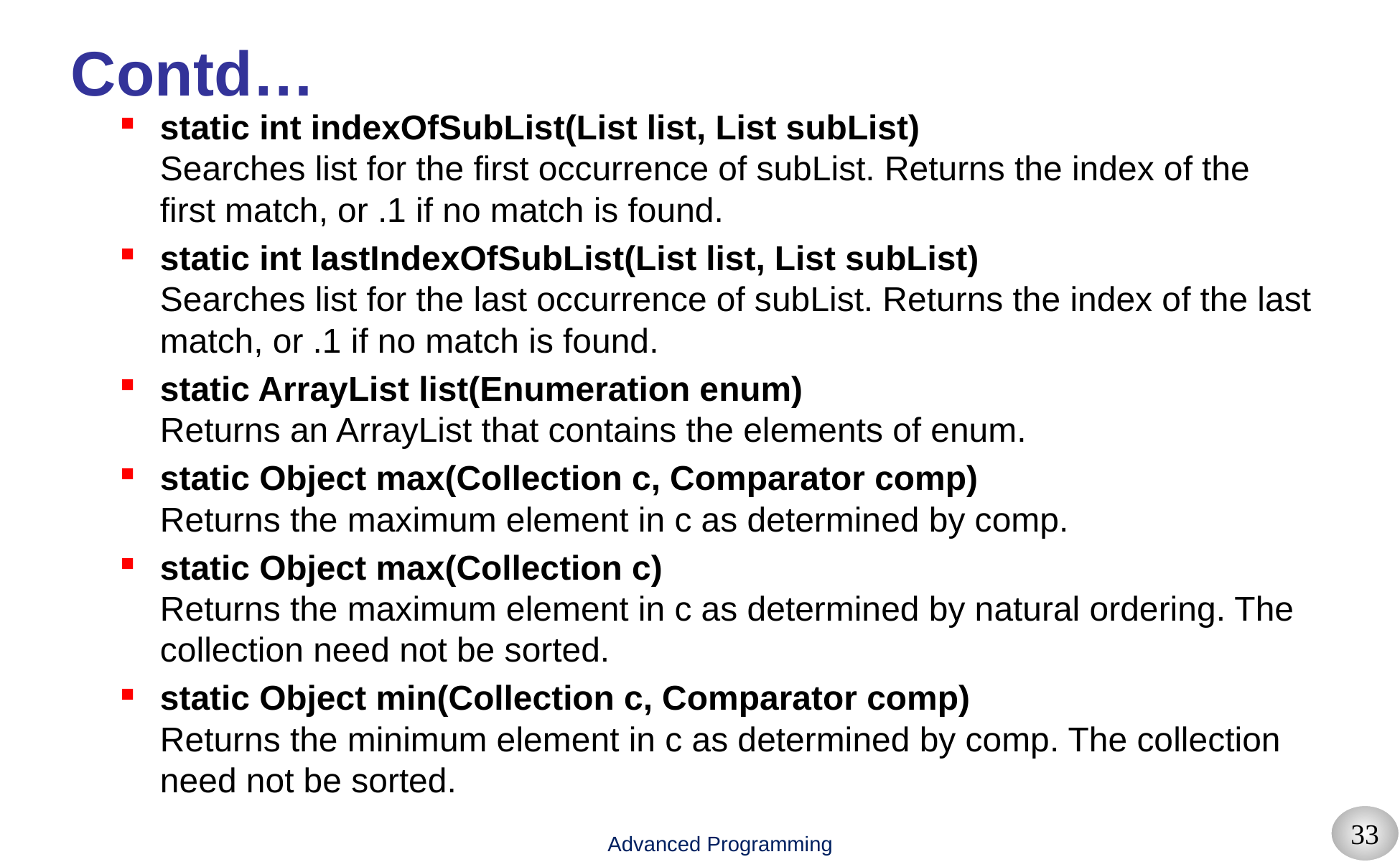

# Contd…
static int indexOfSubList(List list, List subList)
Searches list for the first occurrence of subList. Returns the index of the first match, or .1 if no match is found.
static int lastIndexOfSubList(List list, List subList)
Searches list for the last occurrence of subList. Returns the index of the last match, or .1 if no match is found.
static ArrayList list(Enumeration enum)
Returns an ArrayList that contains the elements of enum.
static Object max(Collection c, Comparator comp)
Returns the maximum element in c as determined by comp.
static Object max(Collection c)
Returns the maximum element in c as determined by natural ordering. The collection need not be sorted.
static Object min(Collection c, Comparator comp)
Returns the minimum element in c as determined by comp. The collection need not be sorted.
Advanced Programming